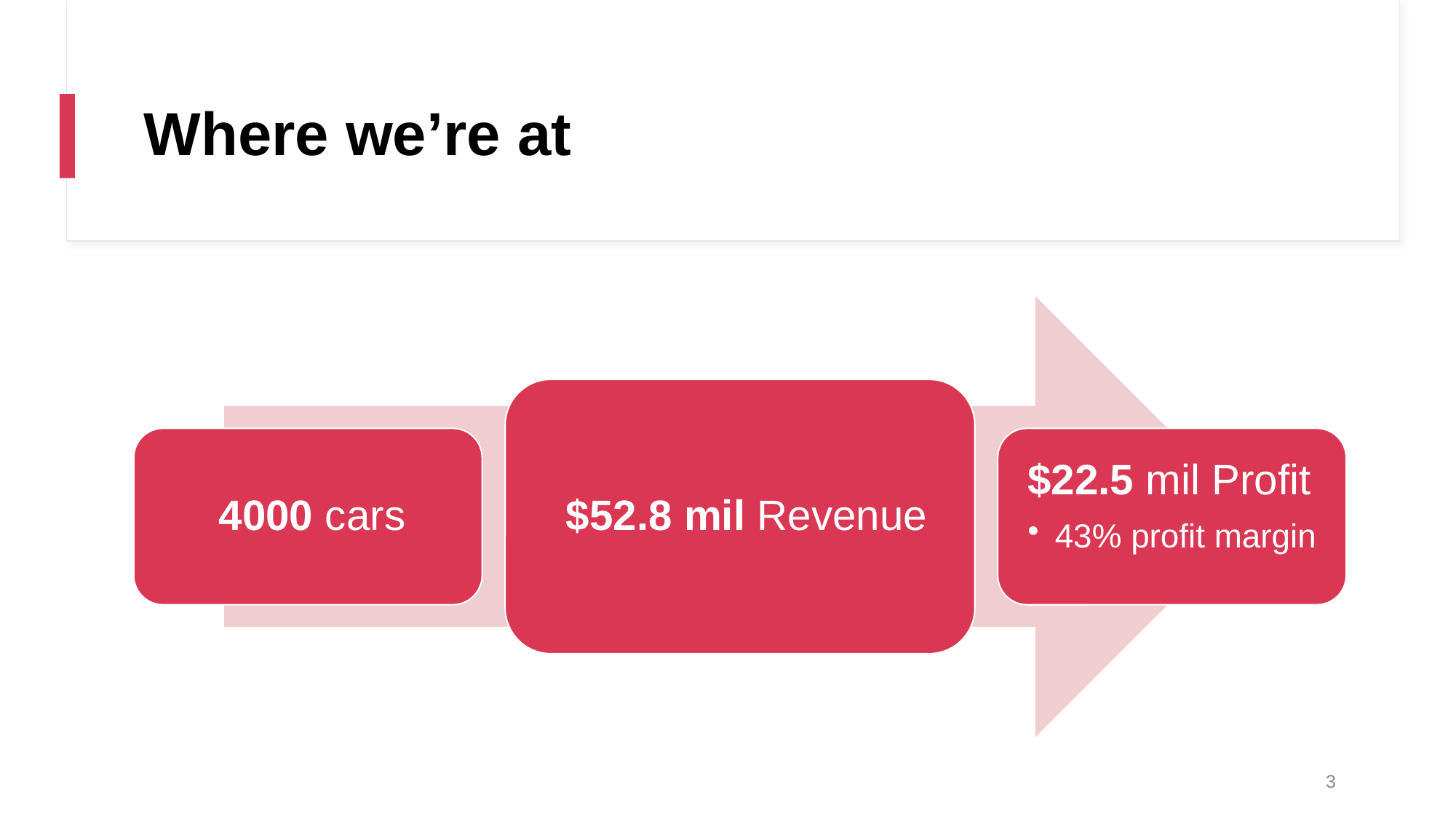

# Where we’re at
4000 cars
$52.8 mil Revenue
$22.5 mil Profit
43% profit margin
3